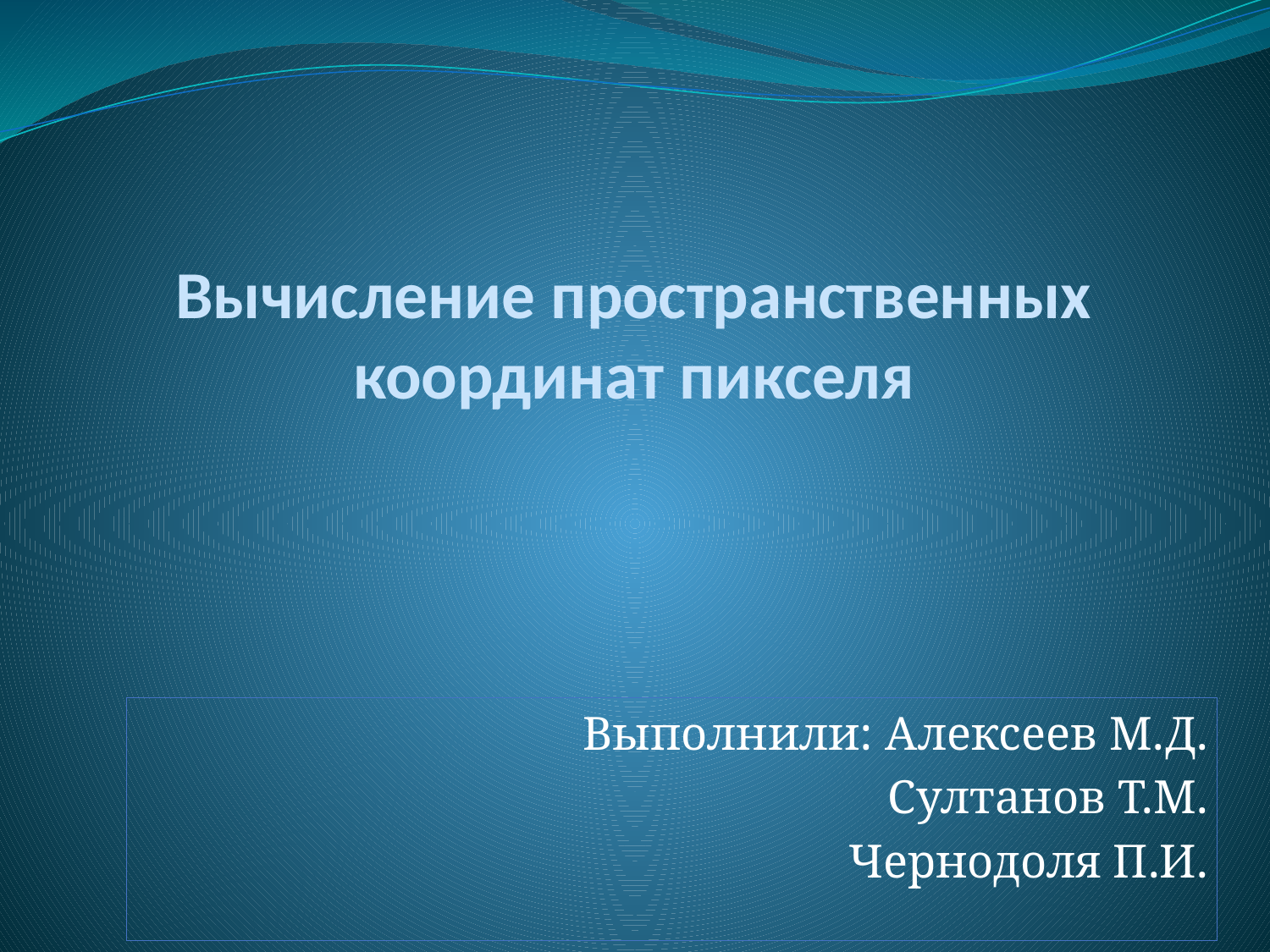

# Вычисление пространственных координат пикселя
Выполнили: Алексеев М.Д.
Султанов Т.М.
Чернодоля П.И.